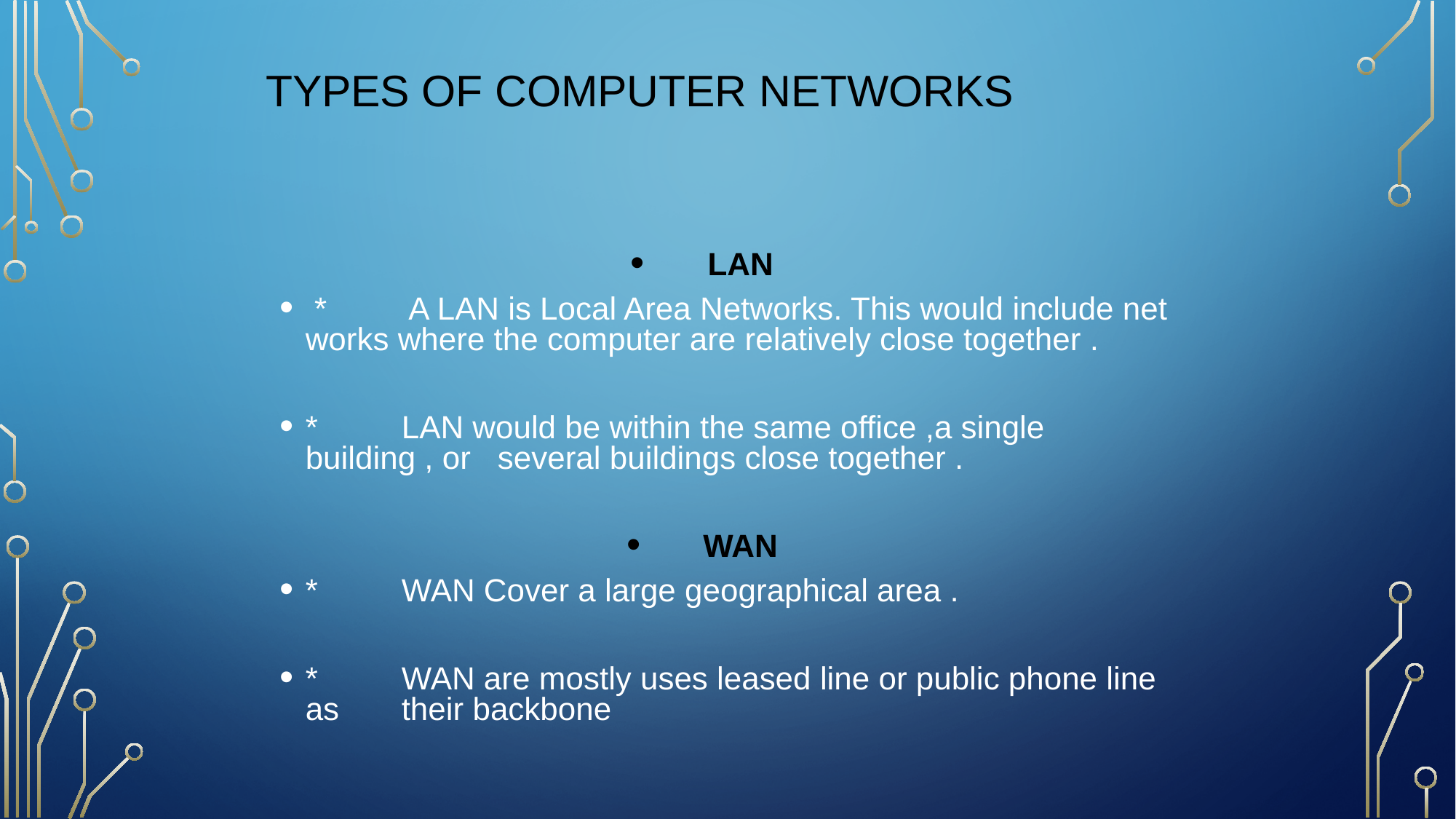

Types of Computer Networks
LAN
 *	 A LAN is Local Area Networks. This would include net		works where the computer are relatively close together .

*	LAN would be within the same office ,a single building , or 	several buildings close together .

WAN
*	WAN Cover a large geographical area .

*	WAN are mostly uses leased line or public phone line as 		their backbone